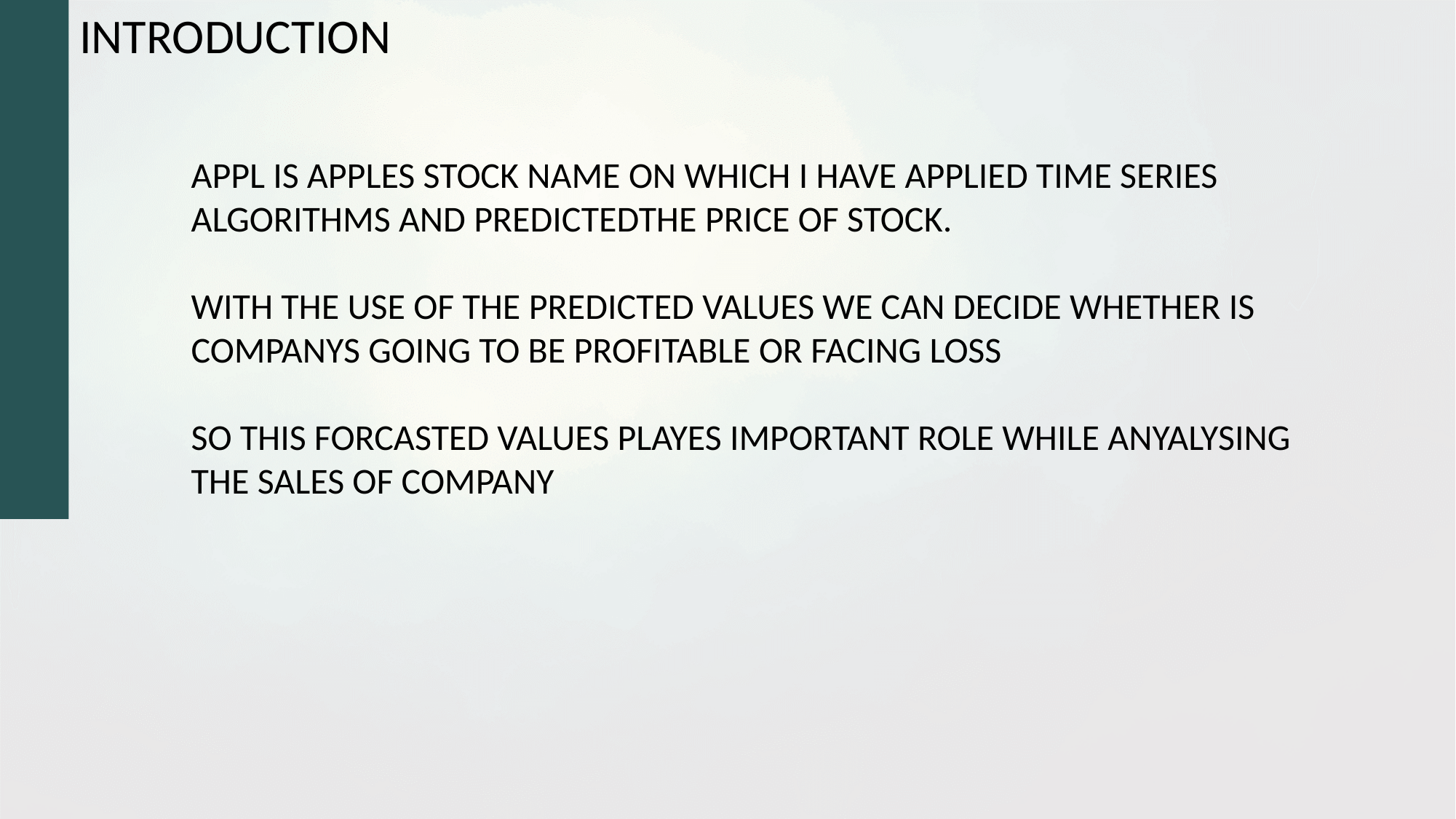

INTRODUCTION
APPL IS APPLES STOCK NAME ON WHICH I HAVE APPLIED TIME SERIES ALGORITHMS AND PREDICTEDTHE PRICE OF STOCK.

WITH THE USE OF THE PREDICTED VALUES WE CAN DECIDE WHETHER IS COMPANYS GOING TO BE PROFITABLE OR FACING LOSS

SO THIS FORCASTED VALUES PLAYES IMPORTANT ROLE WHILE ANYALYSING THE SALES OF COMPANY